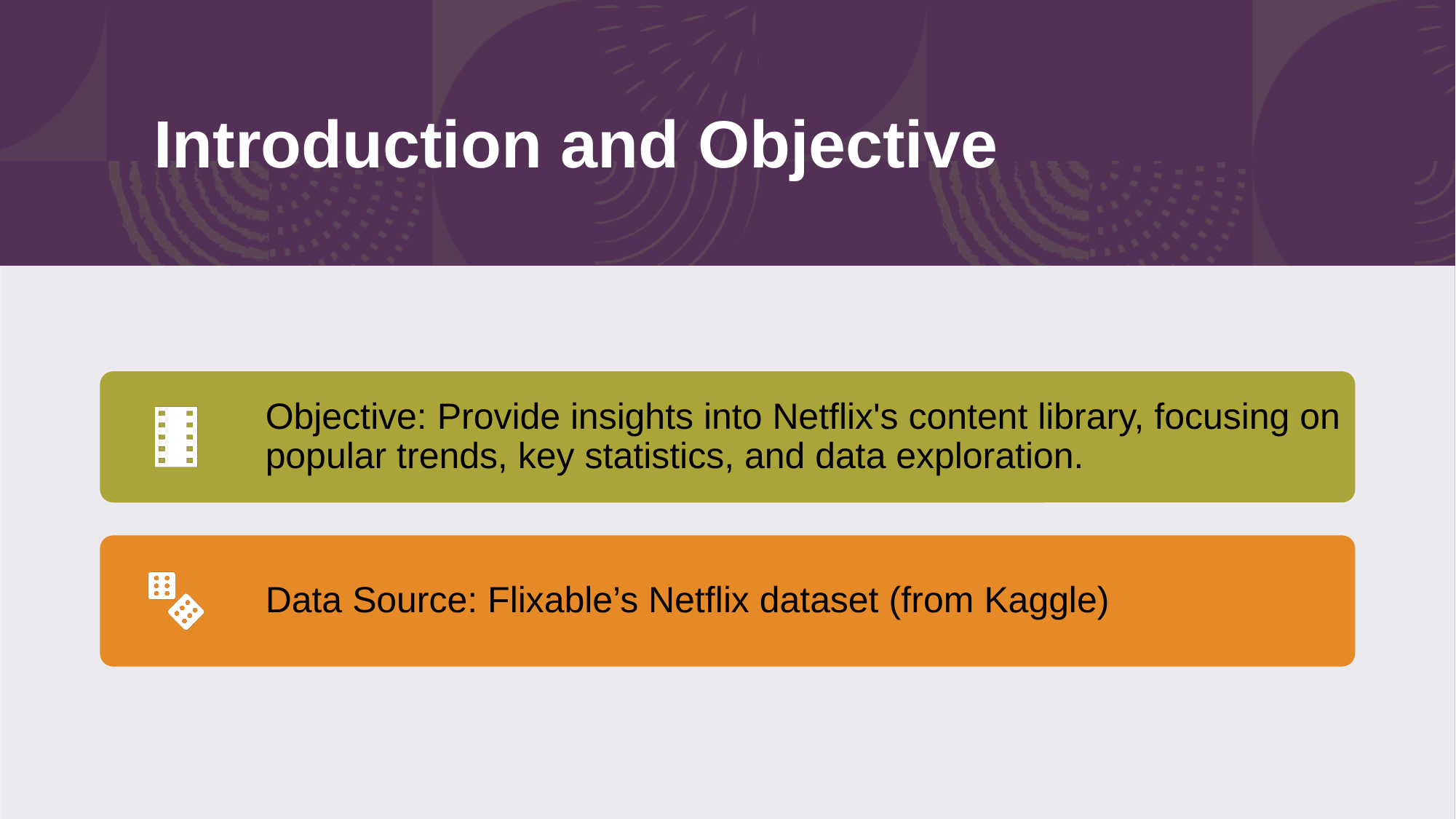

# Introduction and Objective
Objective: Provide insights into Netflix's content library, focusing on popular trends, key statistics, and data exploration.
Data Source: Flixable’s Netflix dataset (from Kaggle)